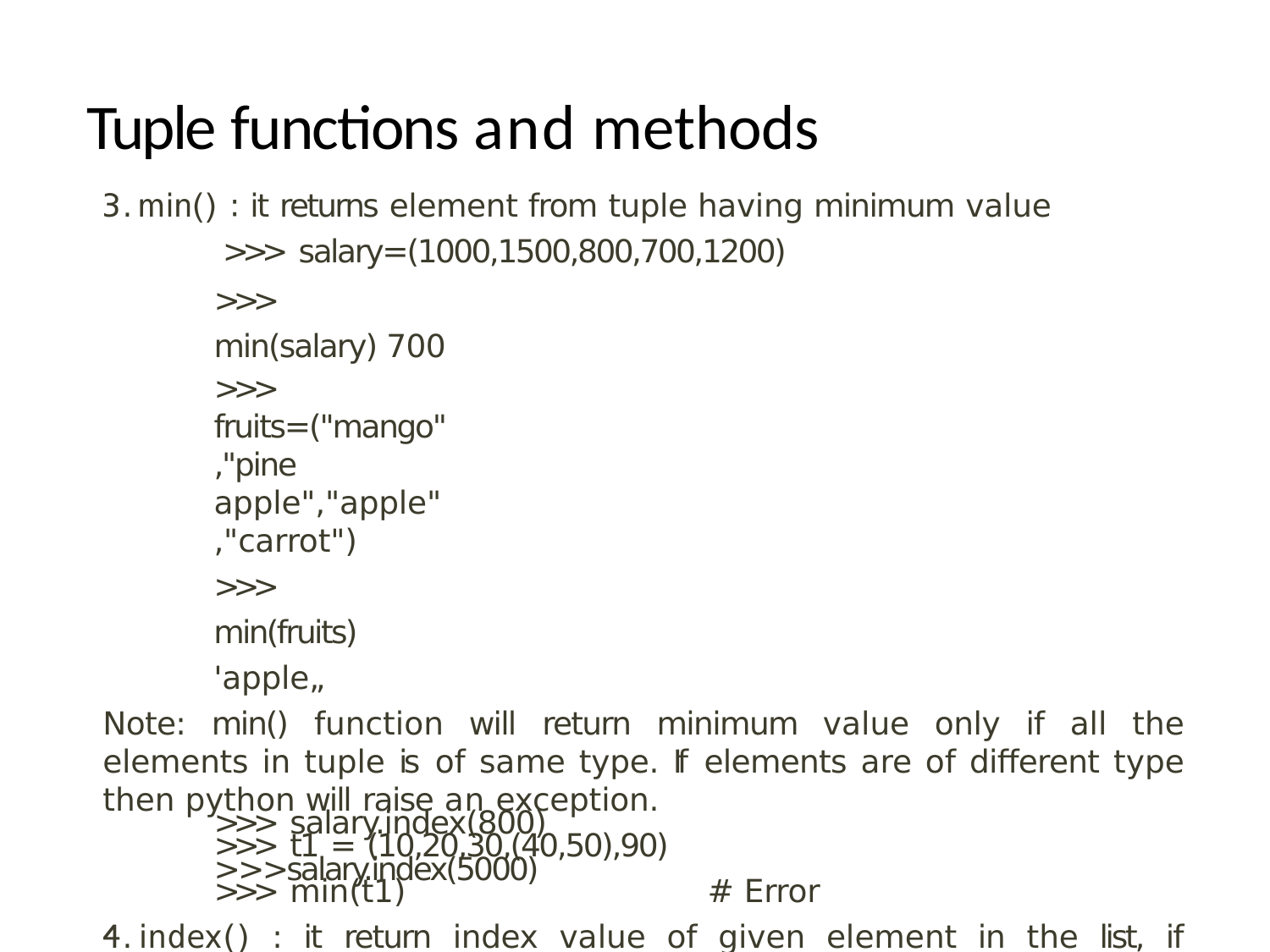

# Tuple functions and methods
min() : it returns element from tuple having minimum value
>>> salary=(1000,1500,800,700,1200)
>>> min(salary) 700
>>> fruits=("mango","pine apple","apple","carrot")
>>> min(fruits) 'apple„
Note: min() function will return minimum value only if all the elements in tuple is of same type. If elements are of different type then python will raise an exception.
>>> t1 = (10,20,30,(40,50),90)
>>> min(t1)	# Error
index() : it return index value of given element in the list, if element
not present it raises ValueError exception
>>> salary.index(800)
>>>salary.index(5000)